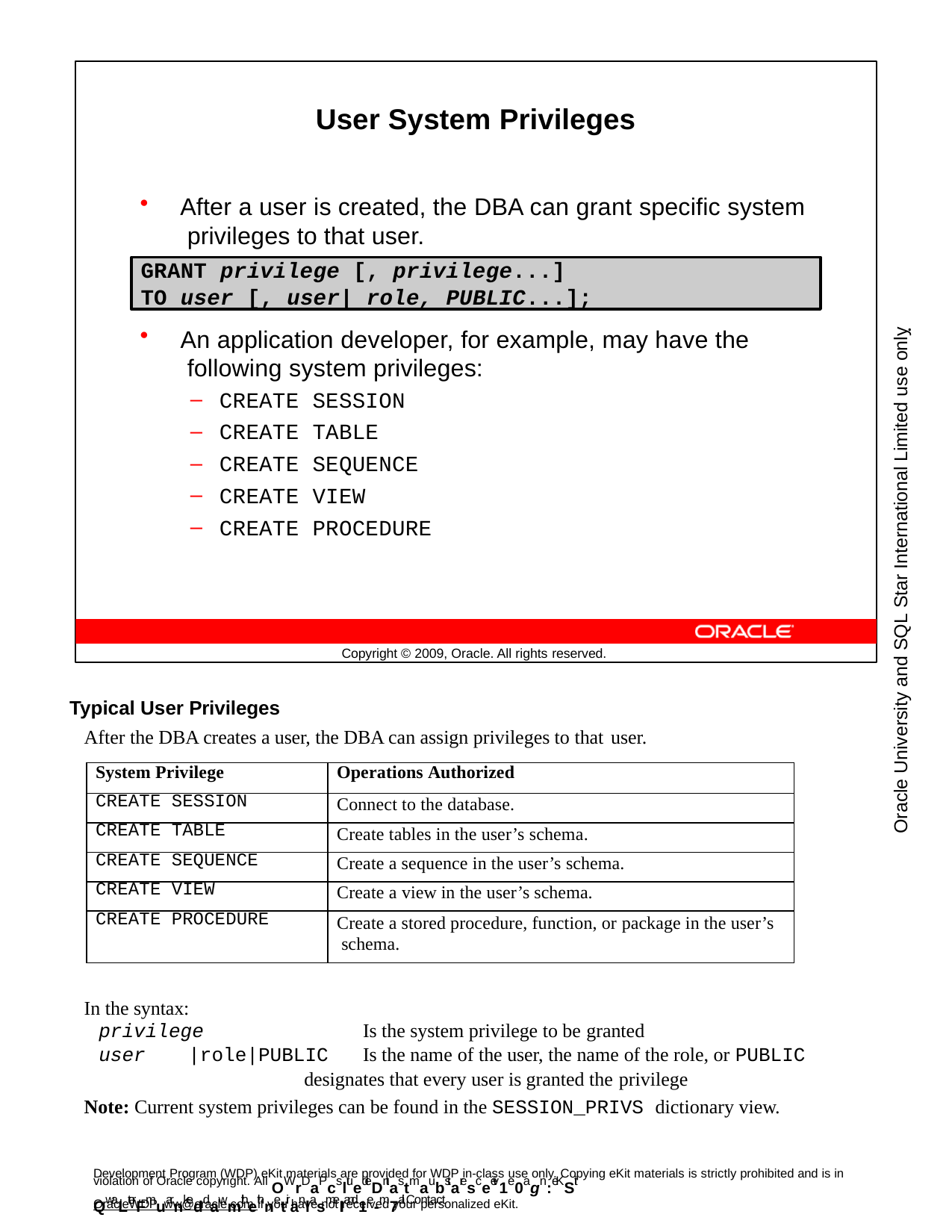

User System Privileges

After a user is created, the DBA can grant specific system  privileges to that user.
GRANT privilege [, privilege...]
TO user [, user| role, PUBLIC...];
Oracle University and SQL Star International Limited use onlyฺ
An application developer, for example, may have the  following system privileges:
CREATE SESSION
CREATE TABLE
CREATE SEQUENCE
CREATE VIEW
CREATE PROCEDURE
Copyright © 2009, Oracle. All rights reserved.

Typical User Privileges
After the DBA creates a user, the DBA can assign privileges to that user.
| System Privilege |  | Operations Authorized |
| --- | --- | --- |
| CREATE | SESSION | Connect to the database. |
| CREATE | TABLE | Create tables in the user’s schema. |
| CREATE | SEQUENCE | Create a sequence in the user’s schema. |
| CREATE | VIEW | Create a view in the user’s schema. |
| CREATE | PROCEDURE | Create a stored procedure, function, or package in the user’s schema. |
In the syntax:
privilege
Is the system privilege to be granted
Is the name of the user, the name of the role, or PUBLIC
user	|role|PUBLIC
designates that every user is granted the privilege
Note: Current system privileges can be found in the SESSION_PRIVS dictionary view.
Development Program (WDP) eKit materials are provided for WDP in-class use only. Copying eKit materials is strictly prohibited and is in
violation of Oracle copyright. All OWrDaPcsltuedeDntas tmaubstaresceeiv1e0agn :eKSit QwaLterFmuarnkeddawmithethnetiranlasmeIIand1e-m7ail.  Contact
OracleWDP_ww@oracle.com if you have not received your personalized eKit.